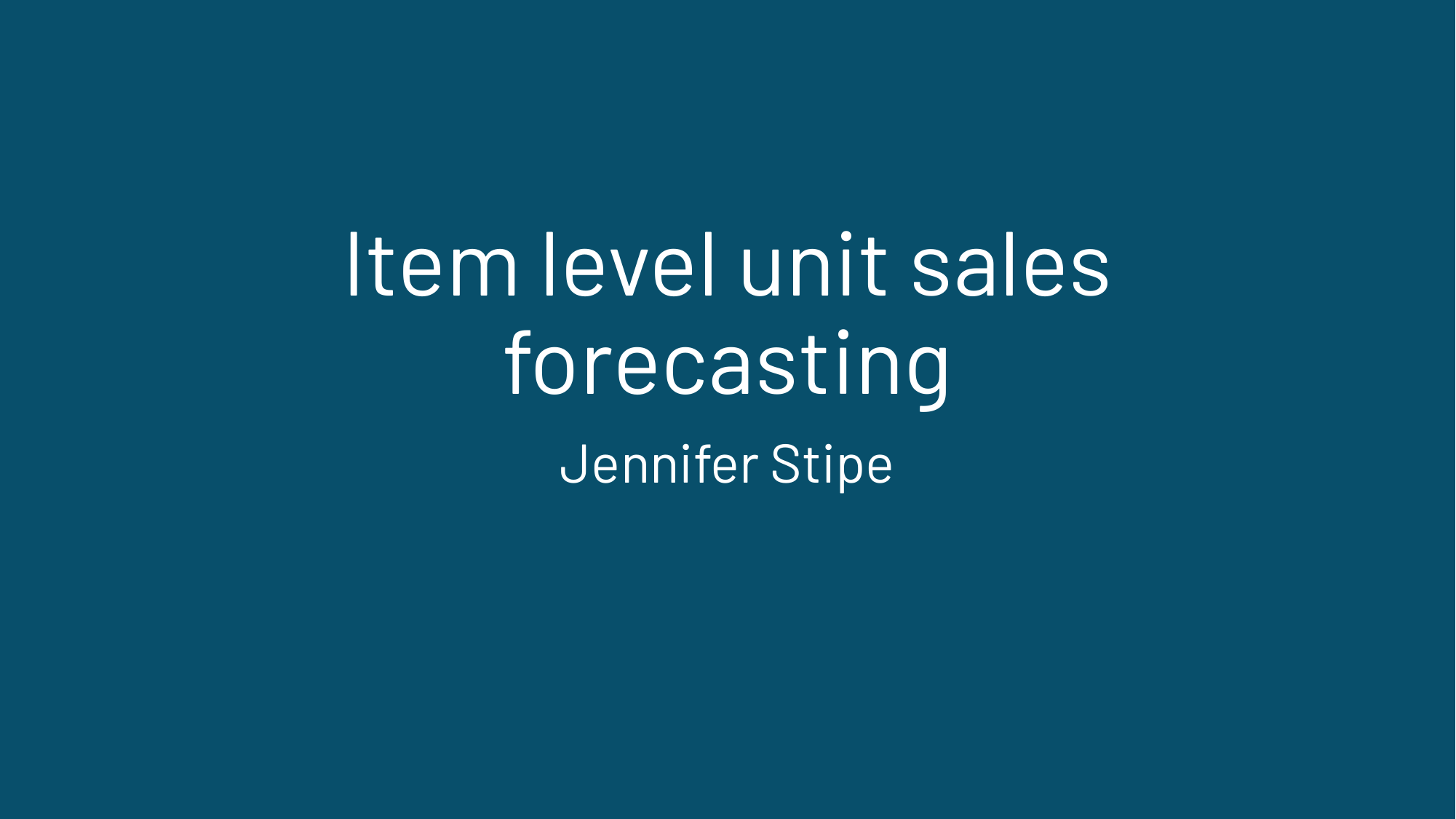

# Item level unit sales forecasting
Jennifer Stipe